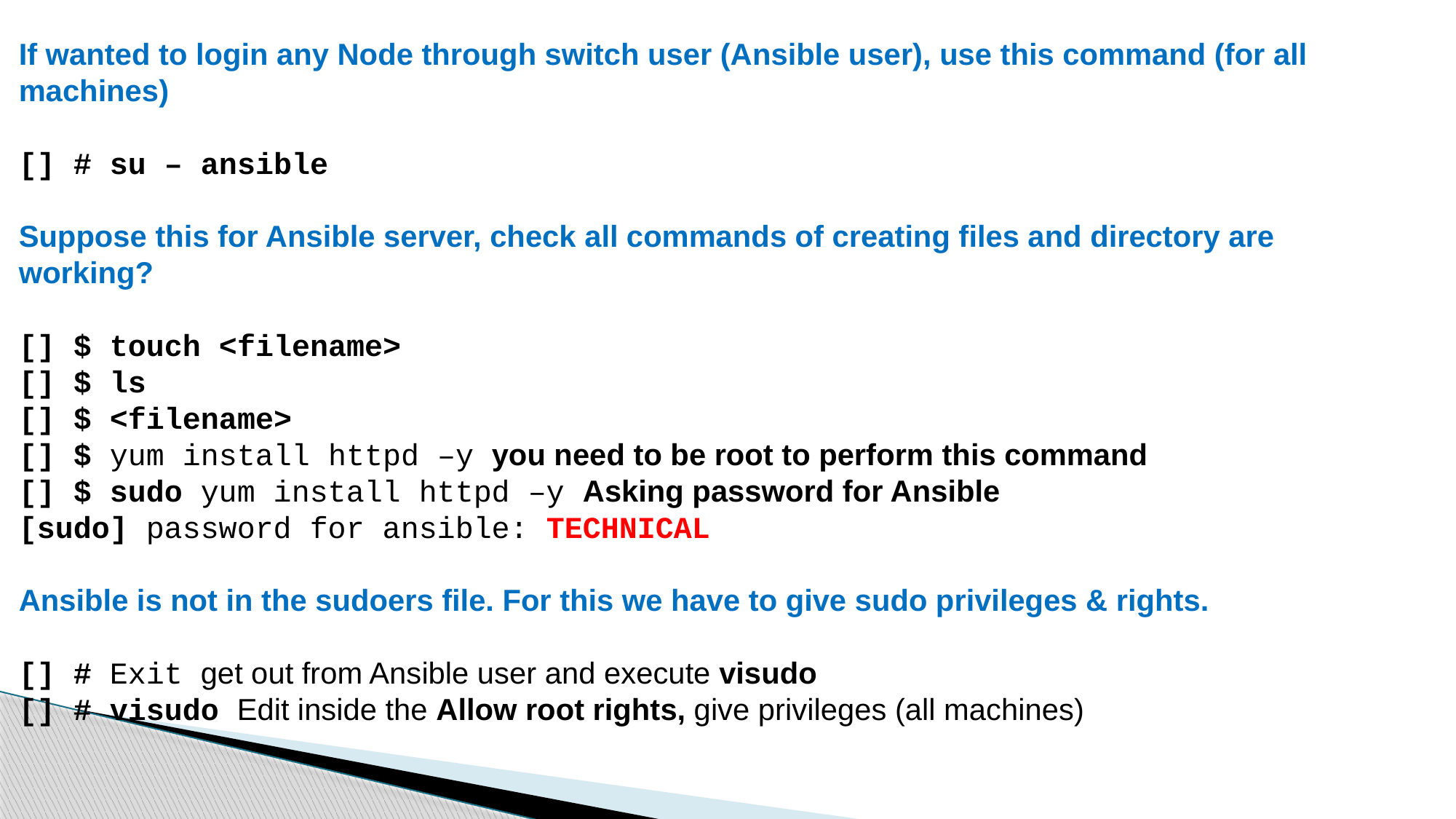

If wanted to login any Node through switch user (Ansible user), use this command (for all machines)

[] # su – ansible

Suppose this for Ansible server, check all commands of creating files and directory are working?

[] $ touch <filename>
[] $ ls
[] $ <filename>
[] $ yum install httpd –y you need to be root to perform this command
[] $ sudo yum install httpd –y Asking password for Ansible
[sudo] password for ansible: TECHNICAL

Ansible is not in the sudoers file. For this we have to give sudo privileges & rights.

[] # Exit get out from Ansible user and execute visudo
[] # visudo Edit inside the Allow root rights, give privileges (all machines)